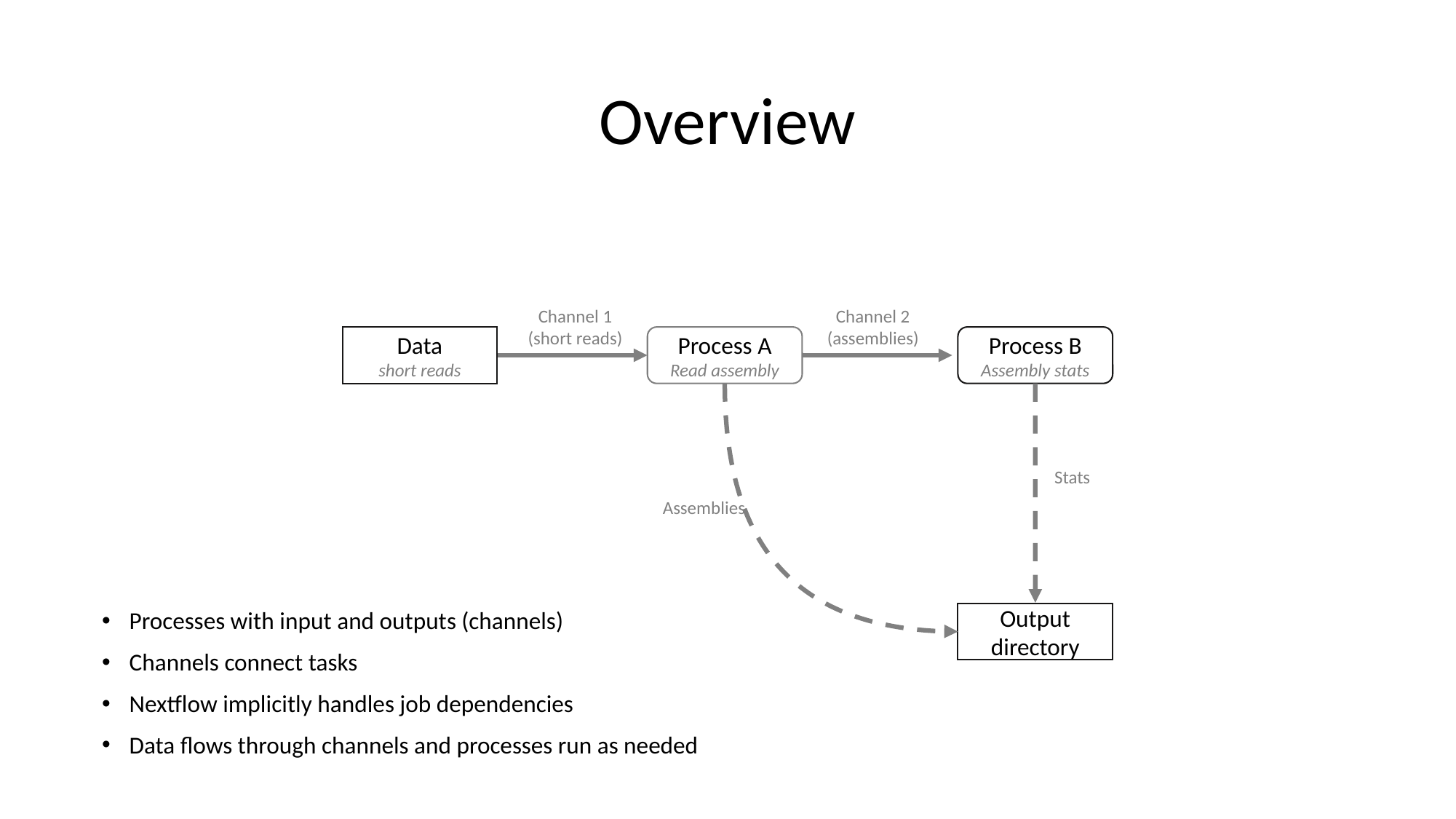

# Overview
Channel 1
(short reads)
Channel 2
(assemblies)

Data
short reads
Process A
Read assembly
Process B
Assembly stats
Stats
Assemblies
Processes with input and outputs (channels)
Channels connect tasks
Nextflow implicitly handles job dependencies
Data flows through channels and processes run as needed

Output directory